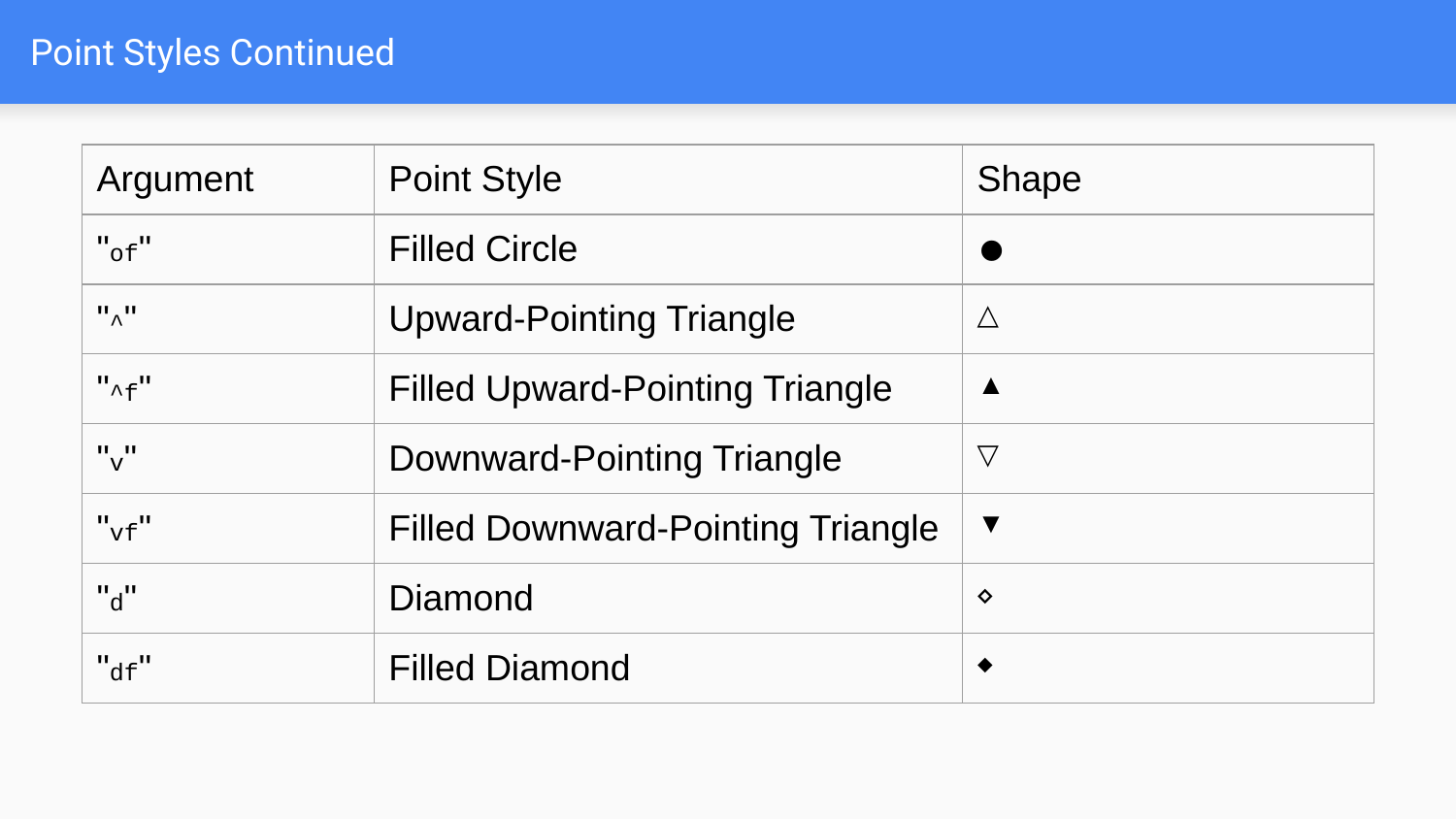

# Point Styles Continued
| Argument | Point Style | Shape |
| --- | --- | --- |
| "of" | Filled Circle | ⏺ |
| "^" | Upward-Pointing Triangle | △ |
| "^f" | Filled Upward-Pointing Triangle | ▲ |
| "v" | Downward-Pointing Triangle | ▽ |
| "vf" | Filled Downward-Pointing Triangle | ▼ |
| "d" | Diamond | ⬦ |
| "df" | Filled Diamond | ⬥ |